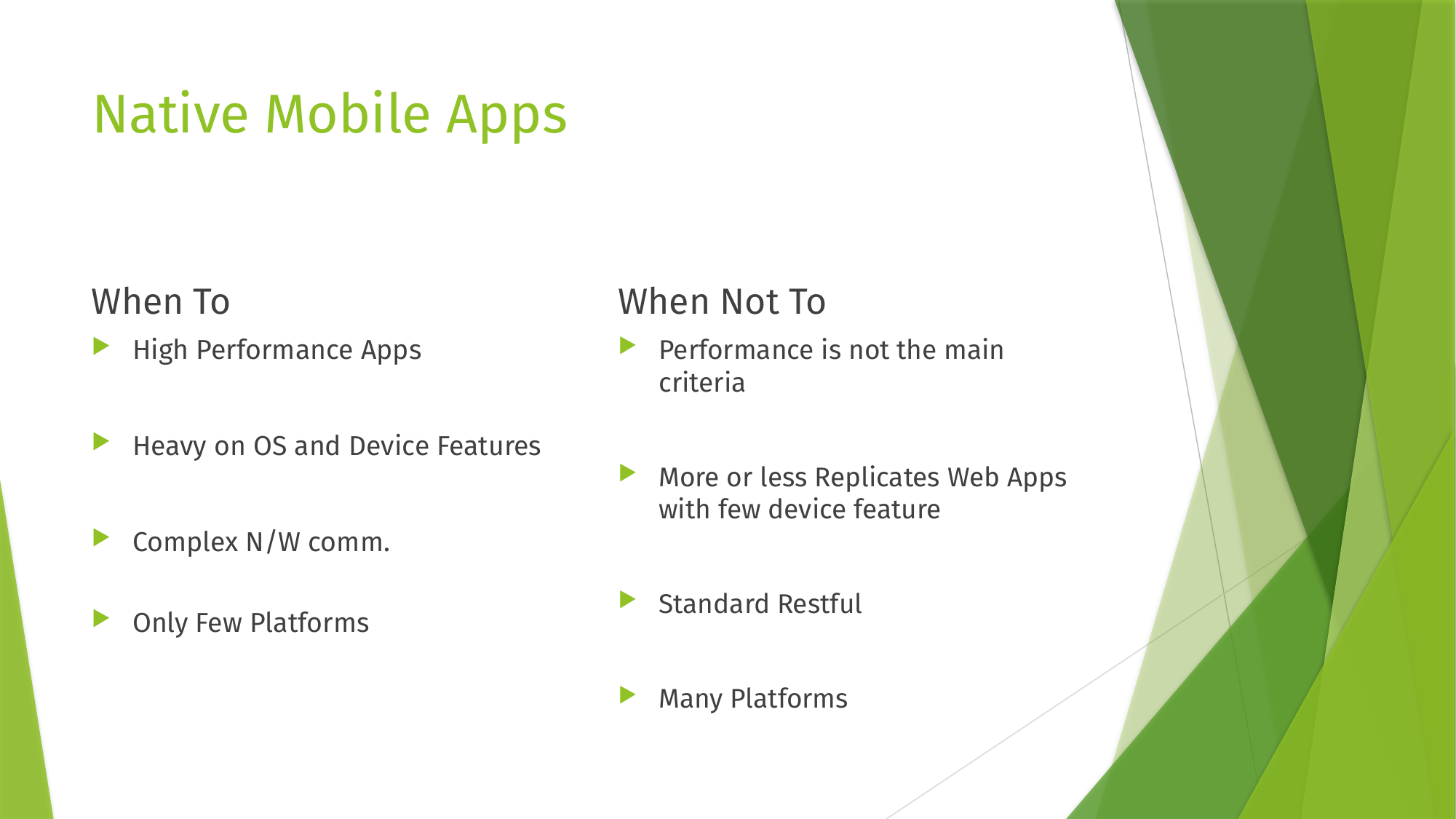

# Native Mobile Apps
When To
When Not To
High Performance Apps

Heavy on OS and Device Features

Complex N/W comm.
Only Few Platforms

Performance is not the main criteria

More or less Replicates Web Apps with few device feature

Standard Restful

Many Platforms
22